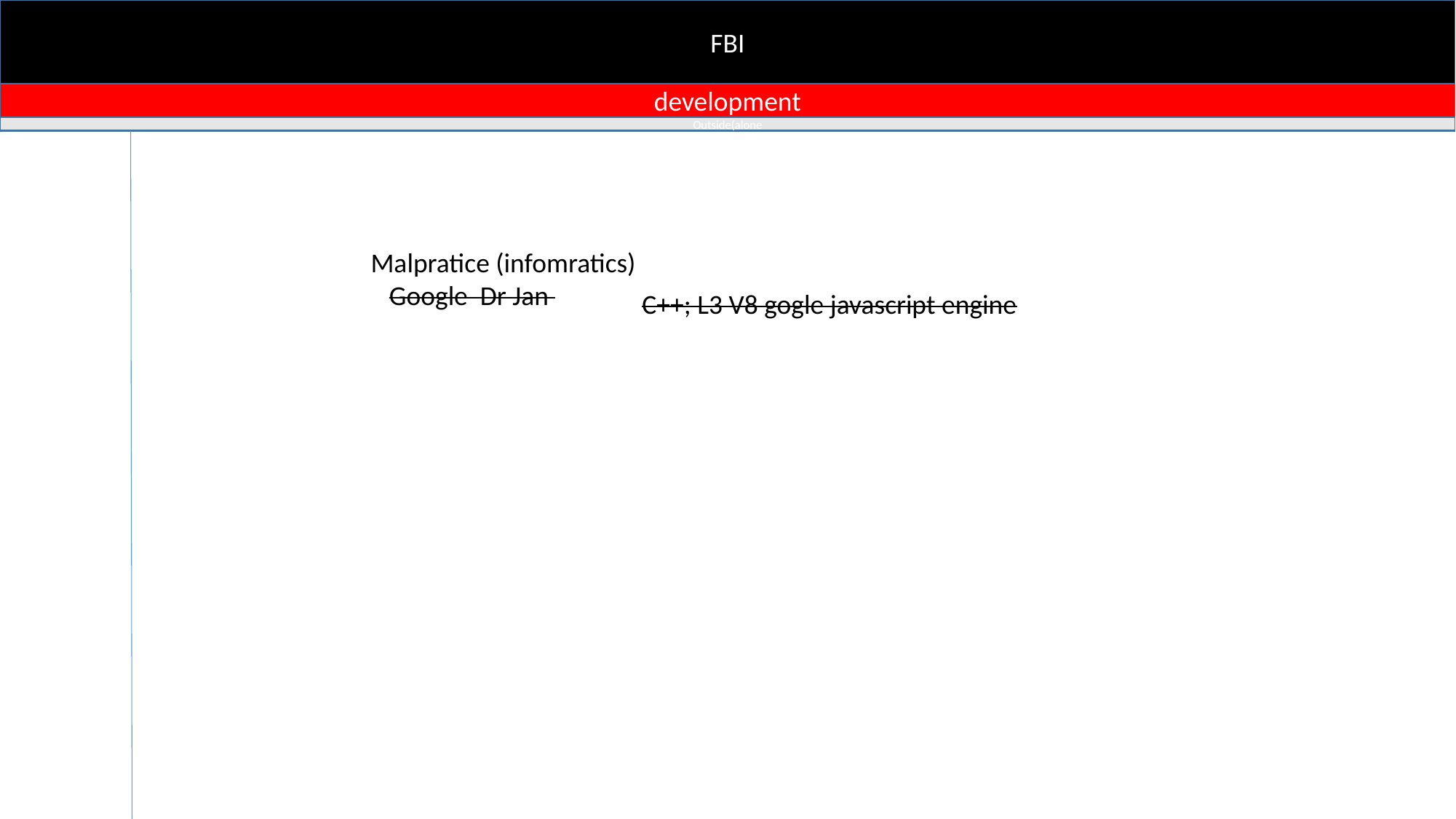

FBI

development
Outside(alone
Malpratice (infomratics)
   Google  Dr Jan
C++; L3 V8 gogle javascript engine